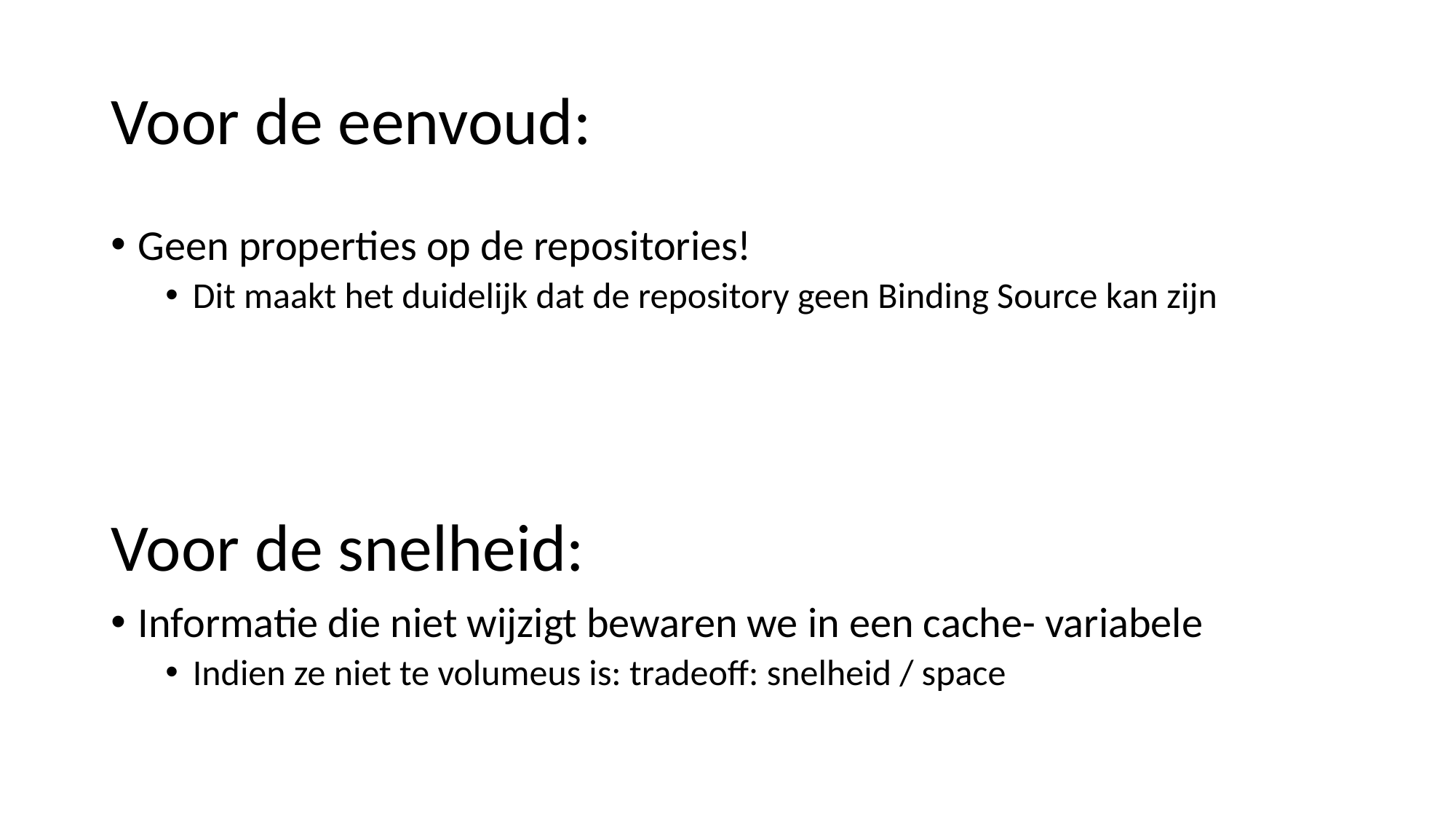

# Voor de eenvoud:
Geen properties op de repositories!
Dit maakt het duidelijk dat de repository geen Binding Source kan zijn

Voor de snelheid:
Informatie die niet wijzigt bewaren we in een cache- variabele
Indien ze niet te volumeus is: tradeoff: snelheid / space